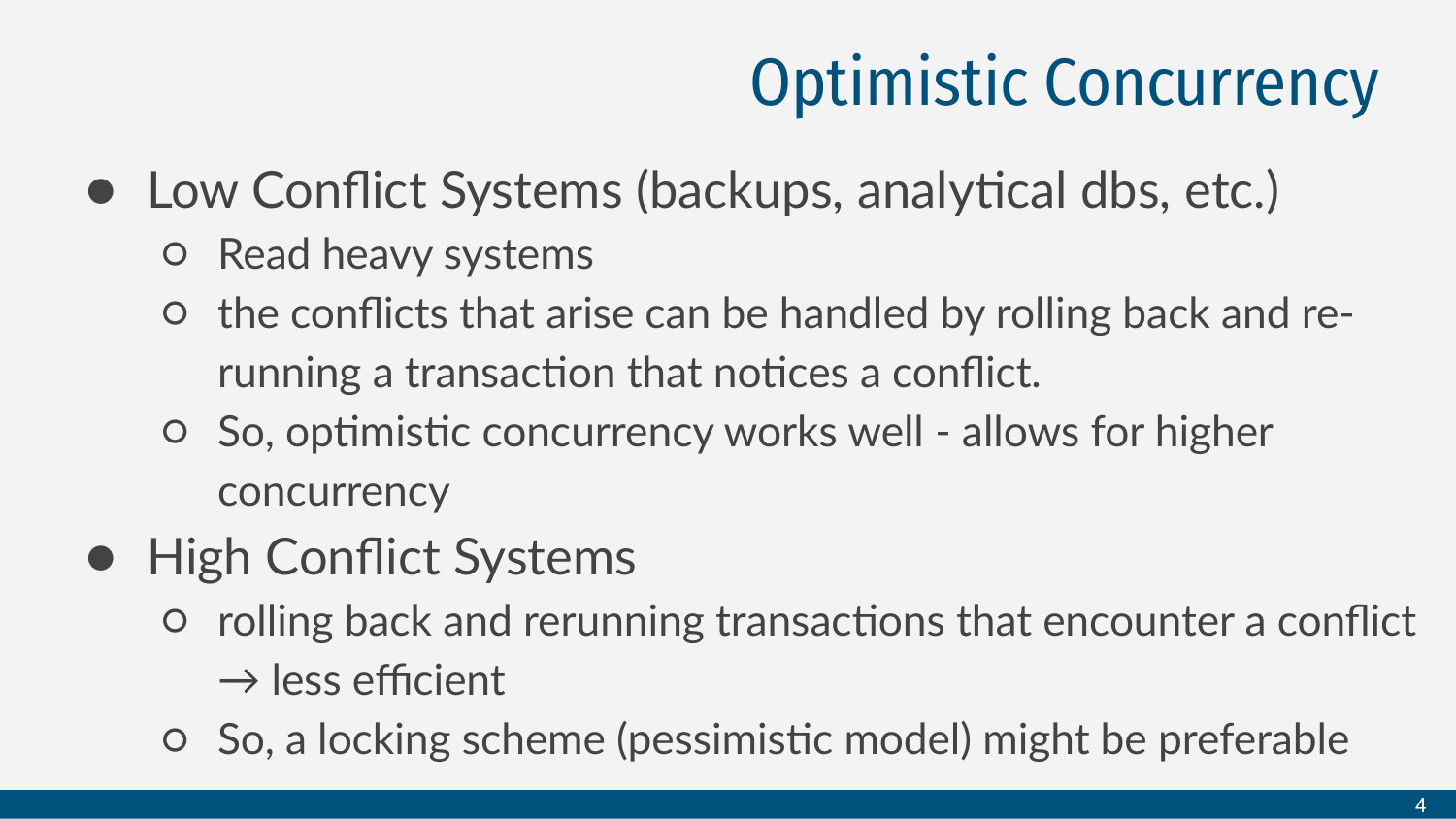

# Optimistic Concurrency
Low Conflict Systems (backups, analytical dbs, etc.)
Read heavy systems
the conflicts that arise can be handled by rolling back and re-running a transaction that notices a conflict.
So, optimistic concurrency works well - allows for higher concurrency
High Conflict Systems
rolling back and rerunning transactions that encounter a conflict → less efficient
So, a locking scheme (pessimistic model) might be preferable
4